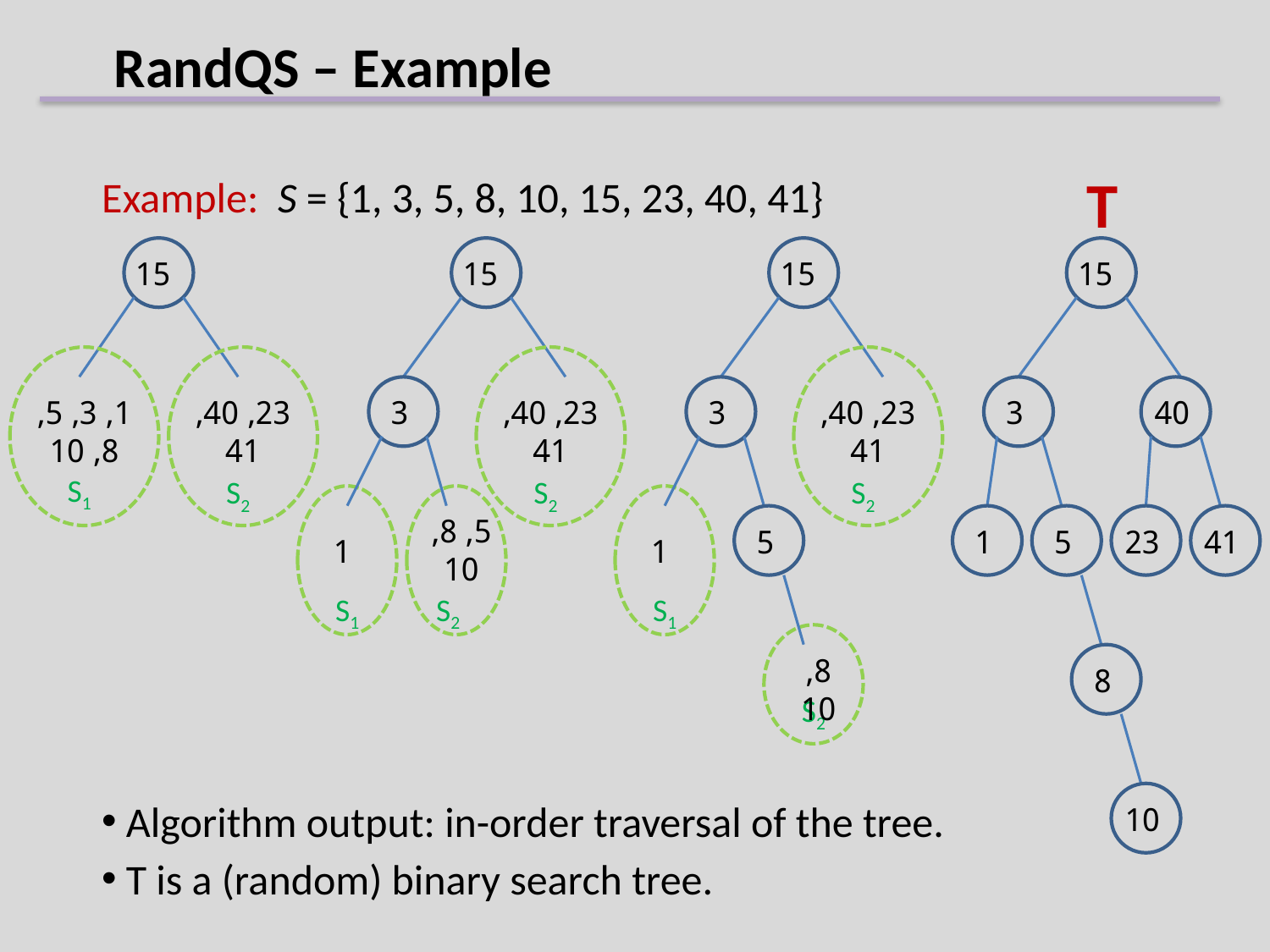

# RandQS – Example
Example:  S = {1, 3, 5, 8, 10, 15, 23, 40, 41}
T

15

1, 3, 5, 8, 10
23, 40, 41
S1
S2

15

3
23, 40, 41
S2

5, 8, 10
1
S1
S2

15

3
23, 40, 41
S2

5
1
S1

8, 10
S2

15

3
40

1
5
23
41

8

10
 Algorithm output: in-order traversal of the tree.
 T is a (random) binary search tree.